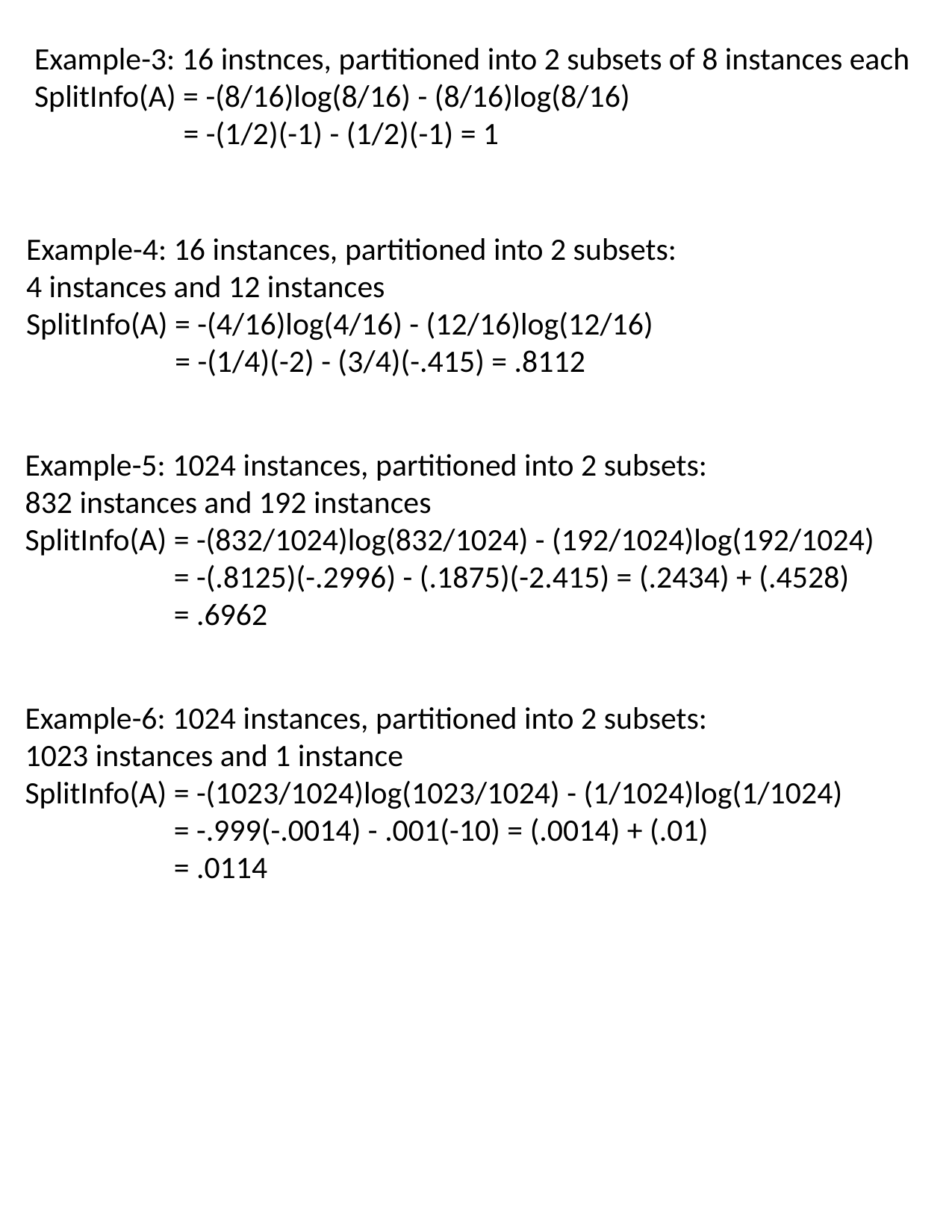

Example-3: 16 instnces, partitioned into 2 subsets of 8 instances each
SplitInfo(A) = -(8/16)log(8/16) - (8/16)log(8/16)
                     = -(1/2)(-1) - (1/2)(-1) = 1
Example-4: 16 instances, partitioned into 2 subsets:
4 instances and 12 instances
SplitInfo(A) = -(4/16)log(4/16) - (12/16)log(12/16)
                     = -(1/4)(-2) - (3/4)(-.415) = .8112
Example-5: 1024 instances, partitioned into 2 subsets:
832 instances and 192 instances
SplitInfo(A) = -(832/1024)log(832/1024) - (192/1024)log(192/1024)
                     = -(.8125)(-.2996) - (.1875)(-2.415) = (.2434) + (.4528)
                     = .6962
Example-6: 1024 instances, partitioned into 2 subsets:
1023 instances and 1 instance
SplitInfo(A) = -(1023/1024)log(1023/1024) - (1/1024)log(1/1024)
                     = -.999(-.0014) - .001(-10) = (.0014) + (.01)
                     = .0114